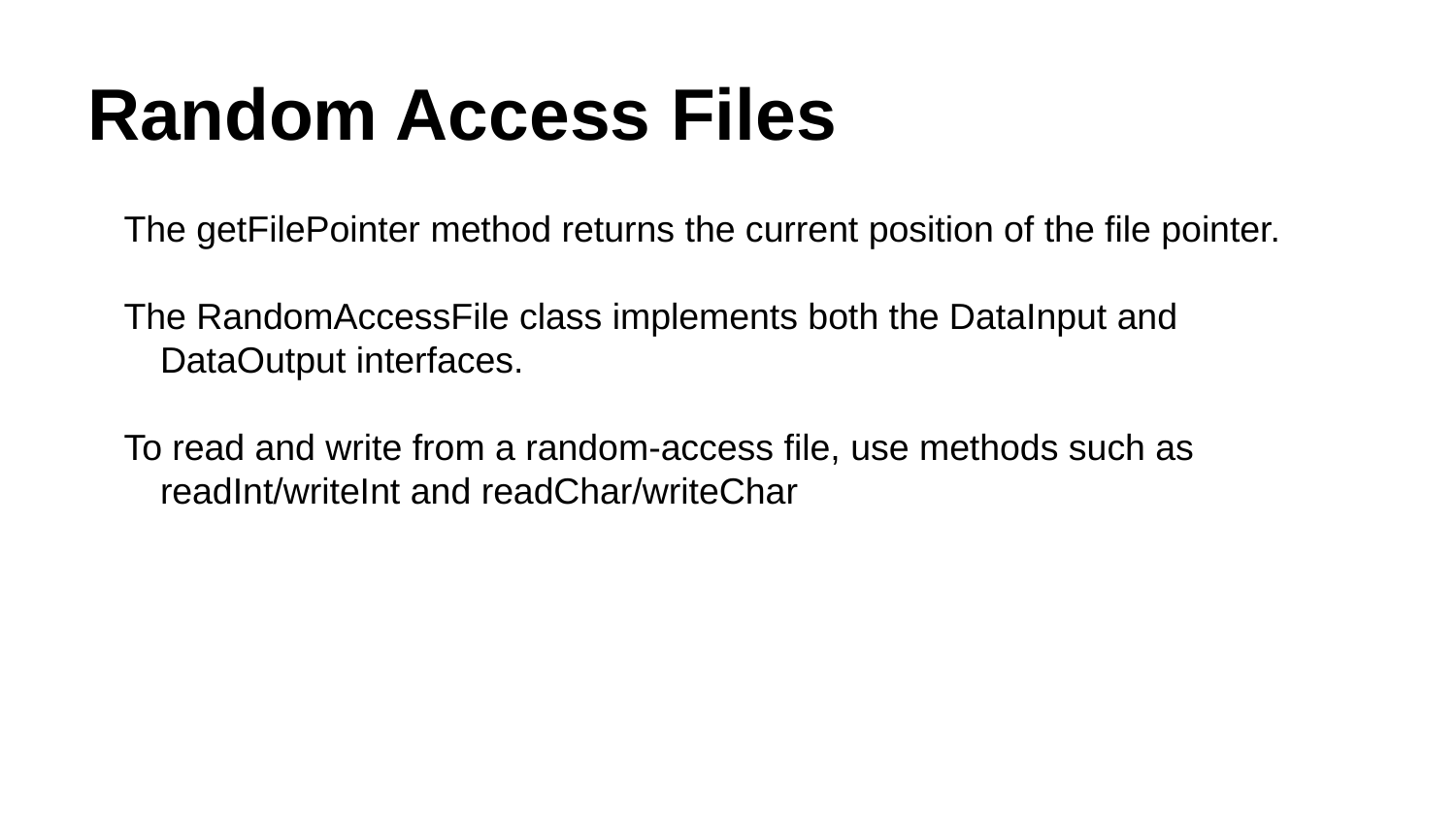

# Random Access Files
The getFilePointer method returns the current position of the file pointer.

The RandomAccessFile class implements both the DataInput and DataOutput interfaces.

To read and write from a random-access file, use methods such as readInt/writeInt and readChar/writeChar